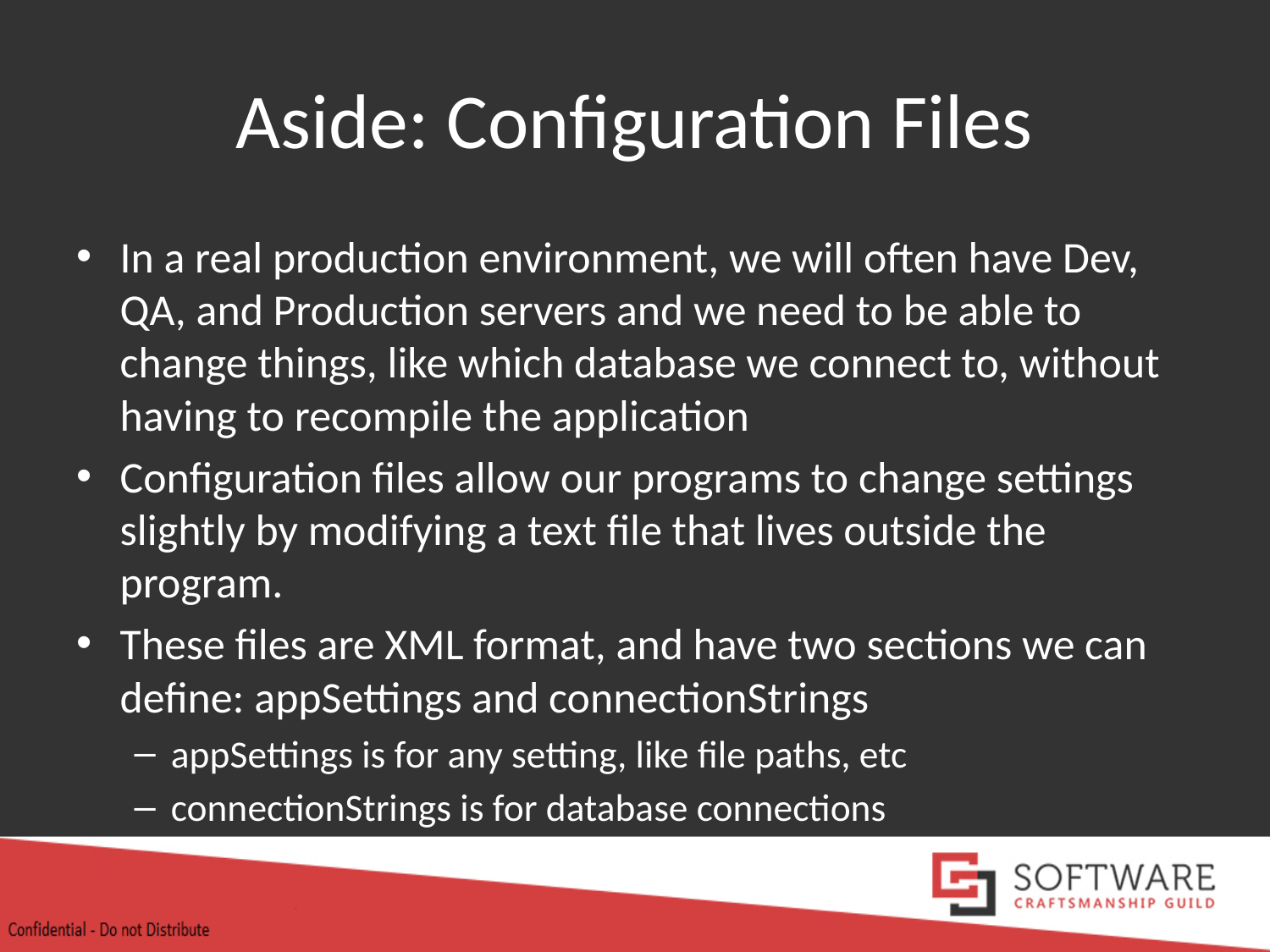

# Aside: Configuration Files
In a real production environment, we will often have Dev, QA, and Production servers and we need to be able to change things, like which database we connect to, without having to recompile the application
Configuration files allow our programs to change settings slightly by modifying a text file that lives outside the program.
These files are XML format, and have two sections we can define: appSettings and connectionStrings
appSettings is for any setting, like file paths, etc
connectionStrings is for database connections